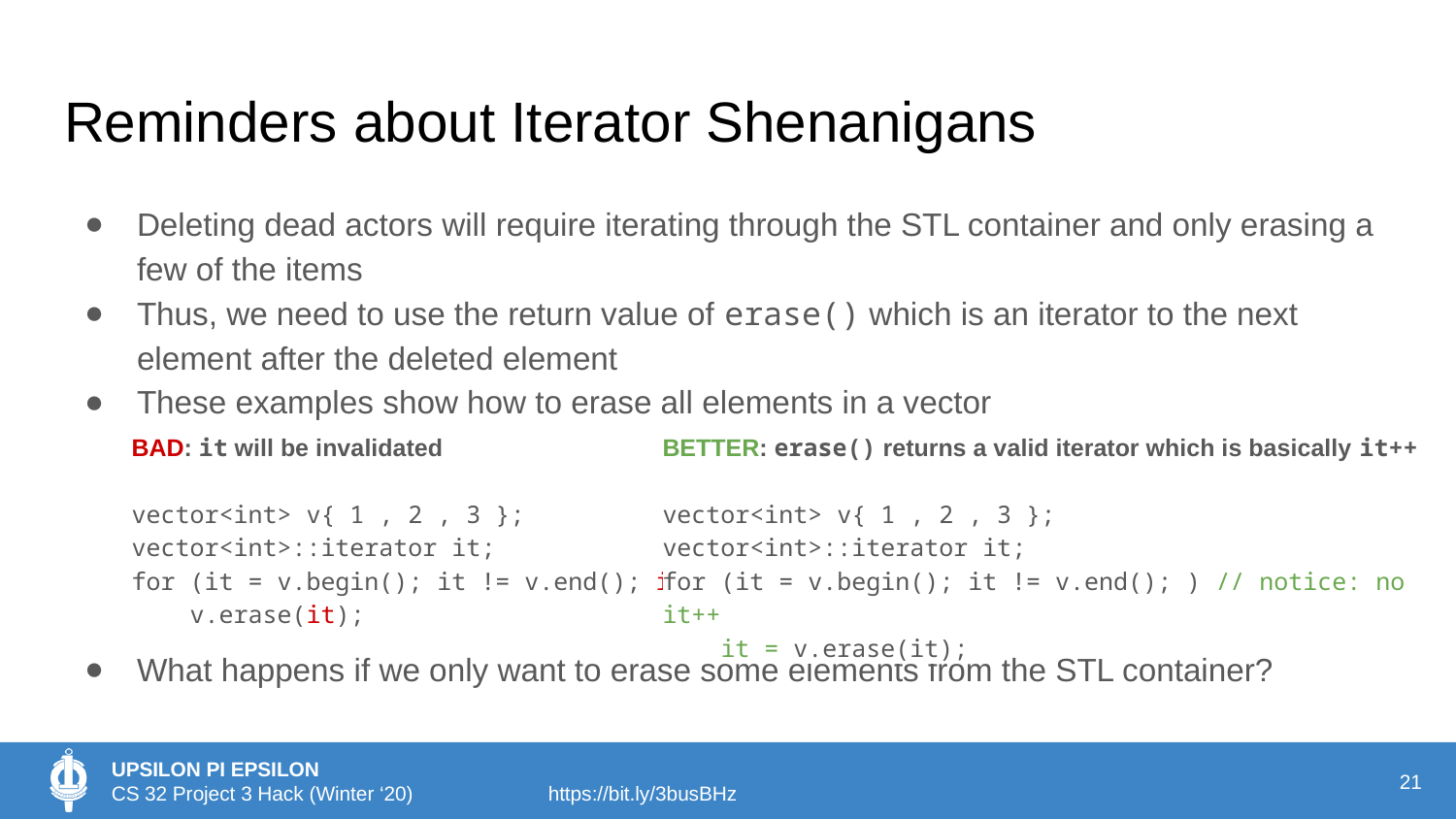

# Reminders about Iterator Shenanigans
Deleting dead actors will require iterating through the STL container and only erasing a few of the items
Thus, we need to use the return value of erase() which is an iterator to the next element after the deleted element
These examples show how to erase all elements in a vector

What happens if we only want to erase some elements from the STL container?

BAD: it will be invalidated

vector<int> v{ 1 , 2 , 3 };
vector<int>::iterator it;
for (it = v.begin(); it != v.end(); it++)
    v.erase(it);

BETTER: erase() returns a valid iterator which is basically it++

vector<int> v{ 1 , 2 , 3 };
vector<int>::iterator it;
for (it = v.begin(); it != v.end(); ) // notice: no it++
    it = v.erase(it);
21